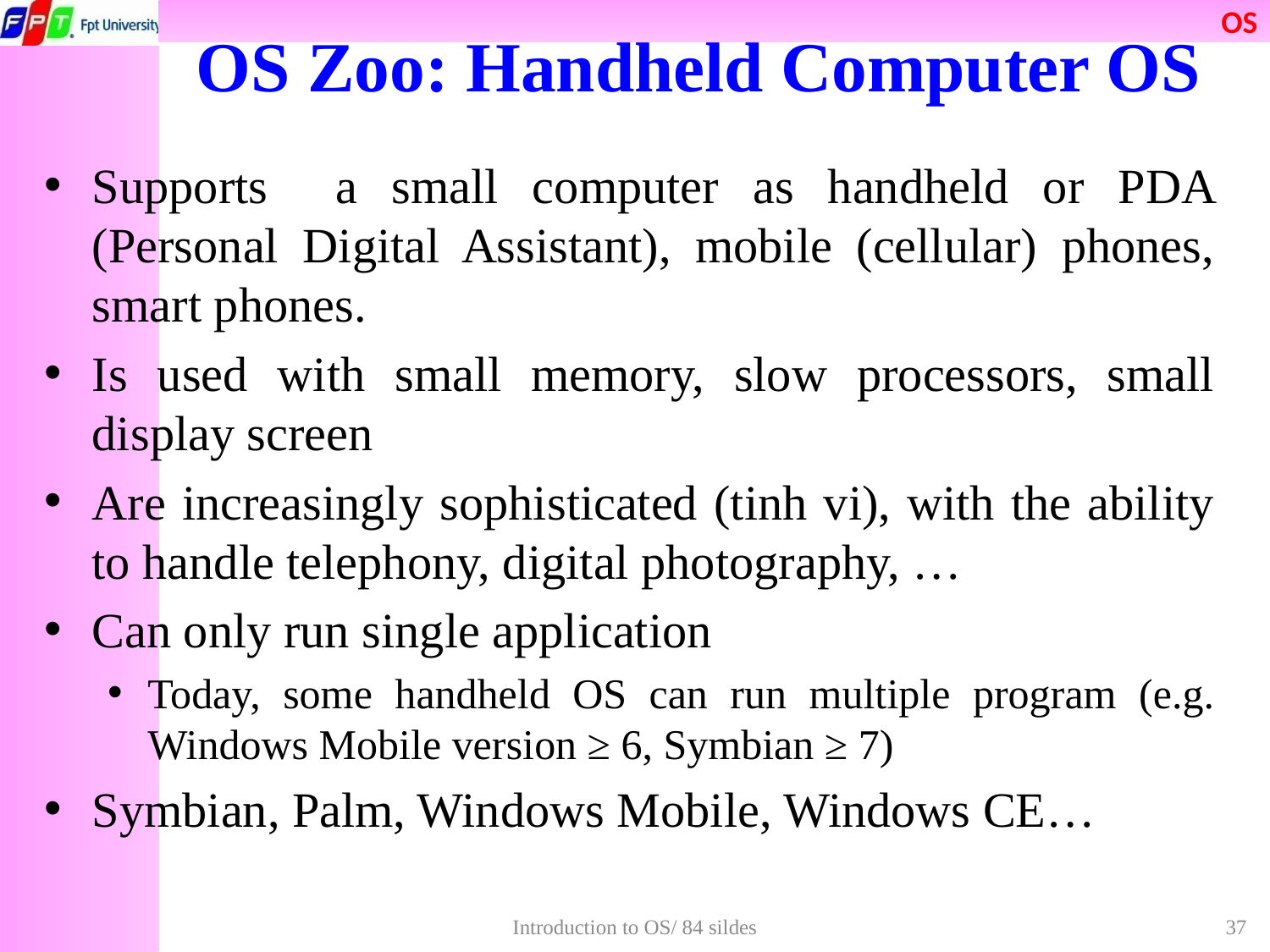

# OS Zoo: Handheld Computer OS
Supports  a small computer as handheld or PDA (Personal Digital Assistant), mobile (cellular) phones, smart phones.
Is used with small memory, slow processors, small display screen
Are increasingly sophisticated (tinh vi), with the ability to handle telephony, digital photography, …
Can only run single application
Today, some handheld OS can run multiple program (e.g. Windows Mobile version ≥ 6, Symbian ≥ 7)
Symbian, Palm, Windows Mobile, Windows CE…

Introduction to OS/ 84 sildes
37